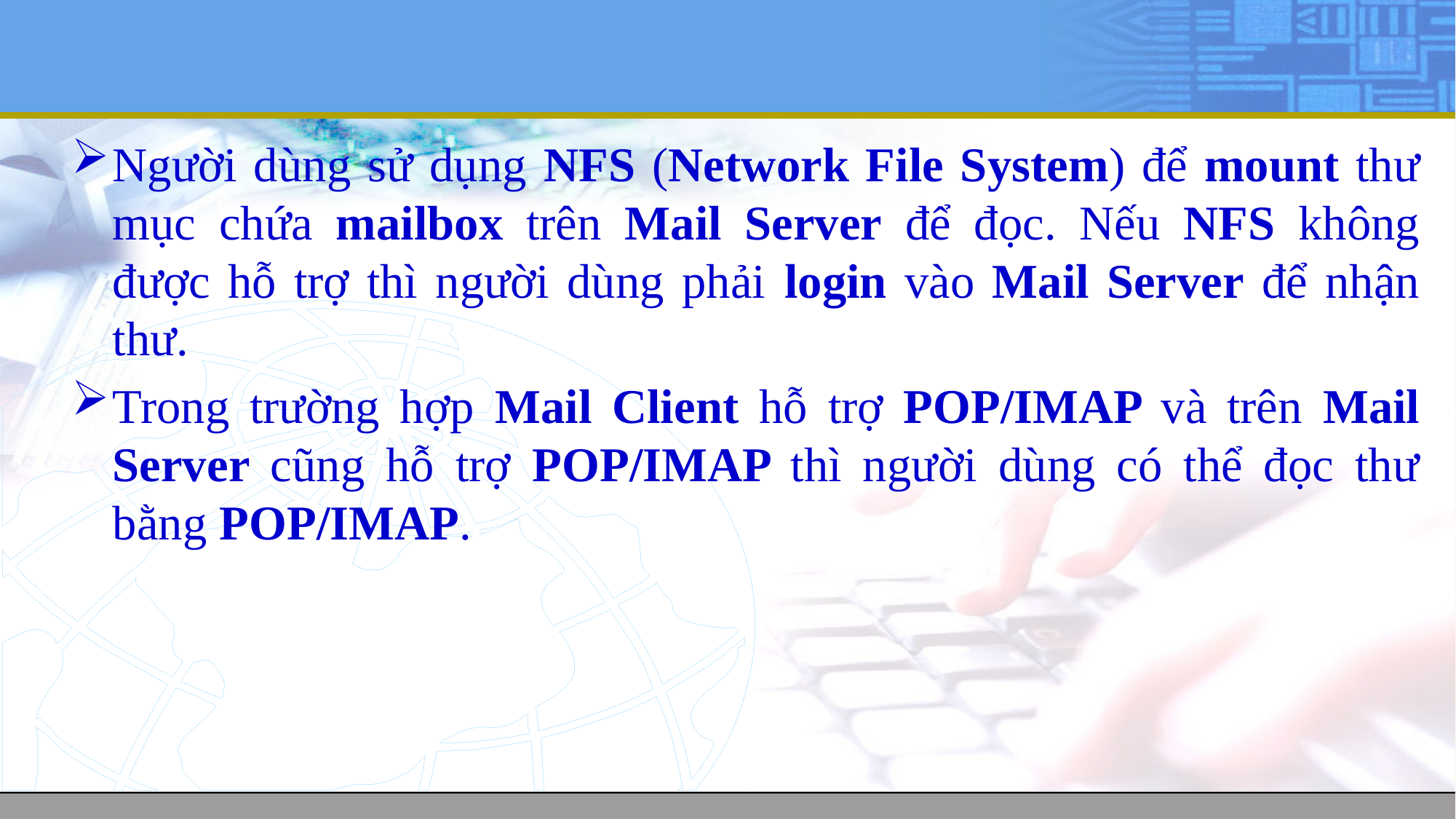

#
Người dùng sử dụng NFS (Network File System) để mount thư mục chứa mailbox trên Mail Server để đọc. Nếu NFS không được hỗ trợ thì người dùng phải login vào Mail Server để nhận thư.
Trong trường hợp Mail Client hỗ trợ POP/IMAP và trên Mail Server cũng hỗ trợ POP/IMAP thì người dùng có thể đọc thư bằng POP/IMAP.